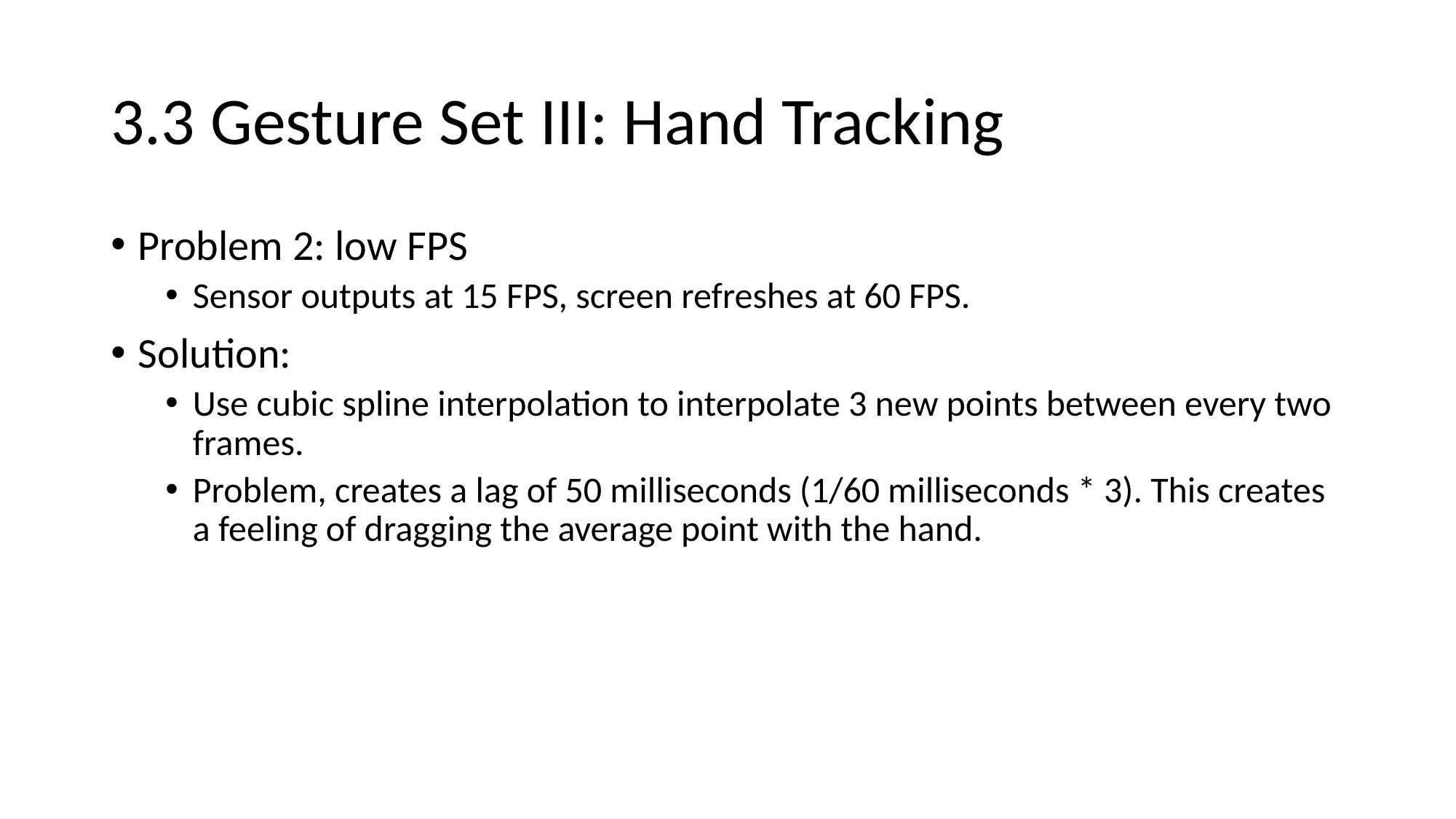

# 3.3 Gesture Set III: Hand Tracking
Problem 2: low FPS
Sensor outputs at 15 FPS, screen refreshes at 60 FPS.
Solution:
Use cubic spline interpolation to interpolate 3 new points between every two frames.
Problem, creates a lag of 50 milliseconds (1/60 milliseconds * 3). This creates a feeling of dragging the average point with the hand.